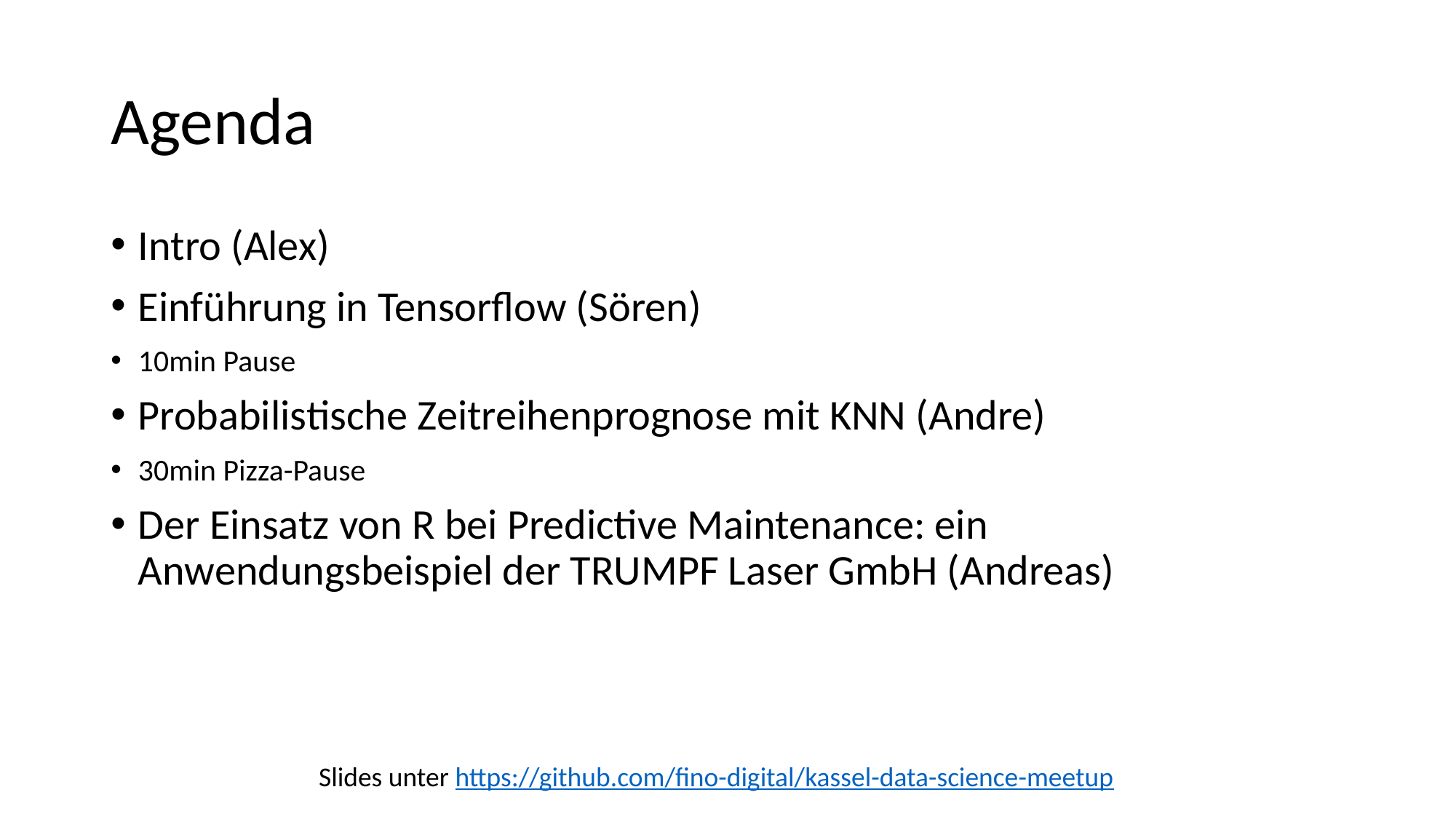

# Agenda
Intro (Alex)
Einführung in Tensorflow (Sören)
10min Pause
Probabilistische Zeitreihenprognose mit KNN (Andre)
30min Pizza-Pause
Der Einsatz von R bei Predictive Maintenance: ein Anwendungsbeispiel der TRUMPF Laser GmbH (Andreas)
Slides unter https://github.com/fino-digital/kassel-data-science-meetup